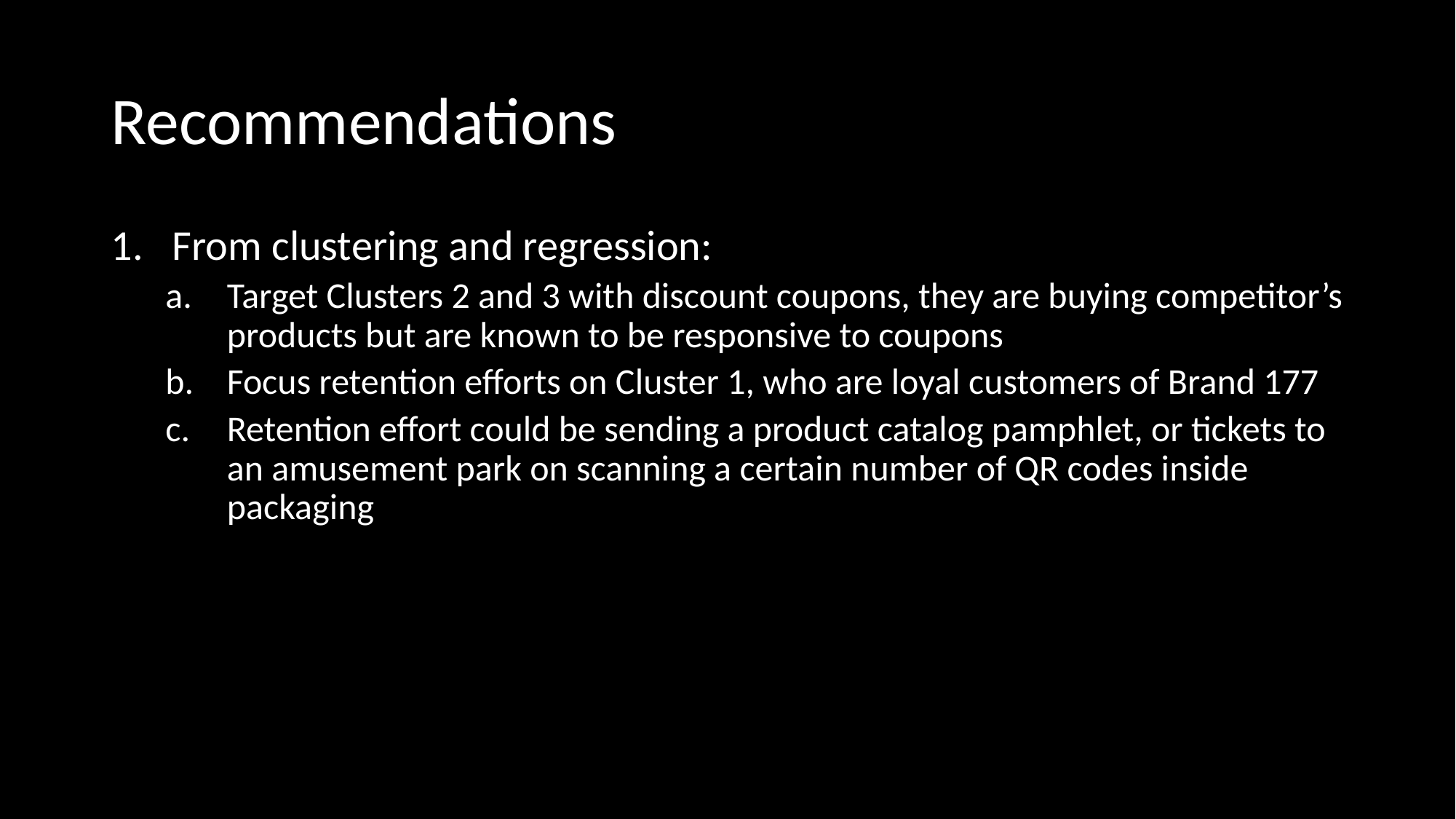

# Recommendations
From clustering and regression:
Target Clusters 2 and 3 with discount coupons, they are buying competitor’s products but are known to be responsive to coupons
Focus retention efforts on Cluster 1, who are loyal customers of Brand 177
Retention effort could be sending a product catalog pamphlet, or tickets to an amusement park on scanning a certain number of QR codes inside packaging